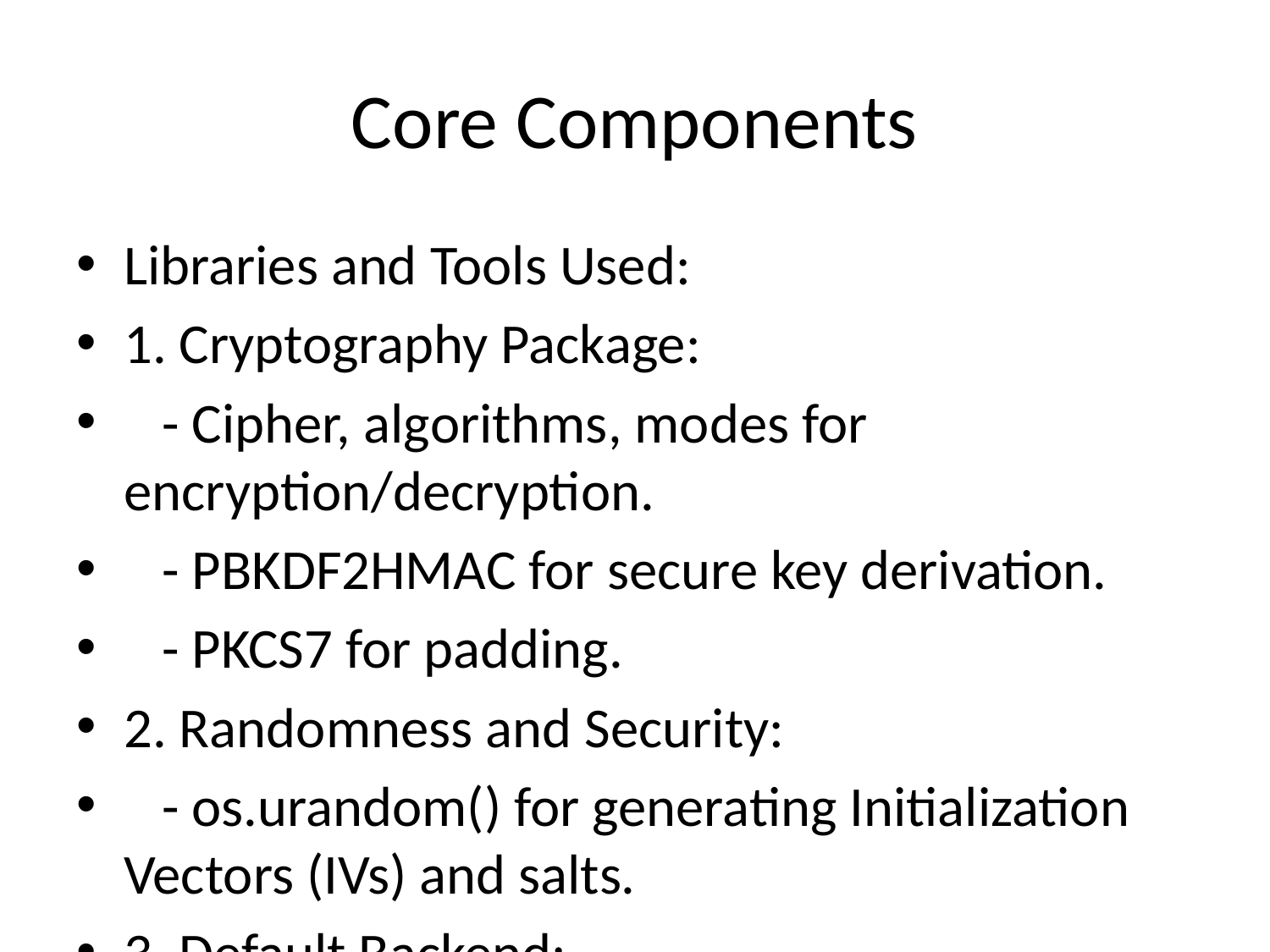

# Core Components
Libraries and Tools Used:
1. Cryptography Package:
   - Cipher, algorithms, modes for encryption/decryption.
   - PBKDF2HMAC for secure key derivation.
   - PKCS7 for padding.
2. Randomness and Security:
   - os.urandom() for generating Initialization Vectors (IVs) and salts.
3. Default Backend:
   - Provides platform-specific cryptographic functionalities.